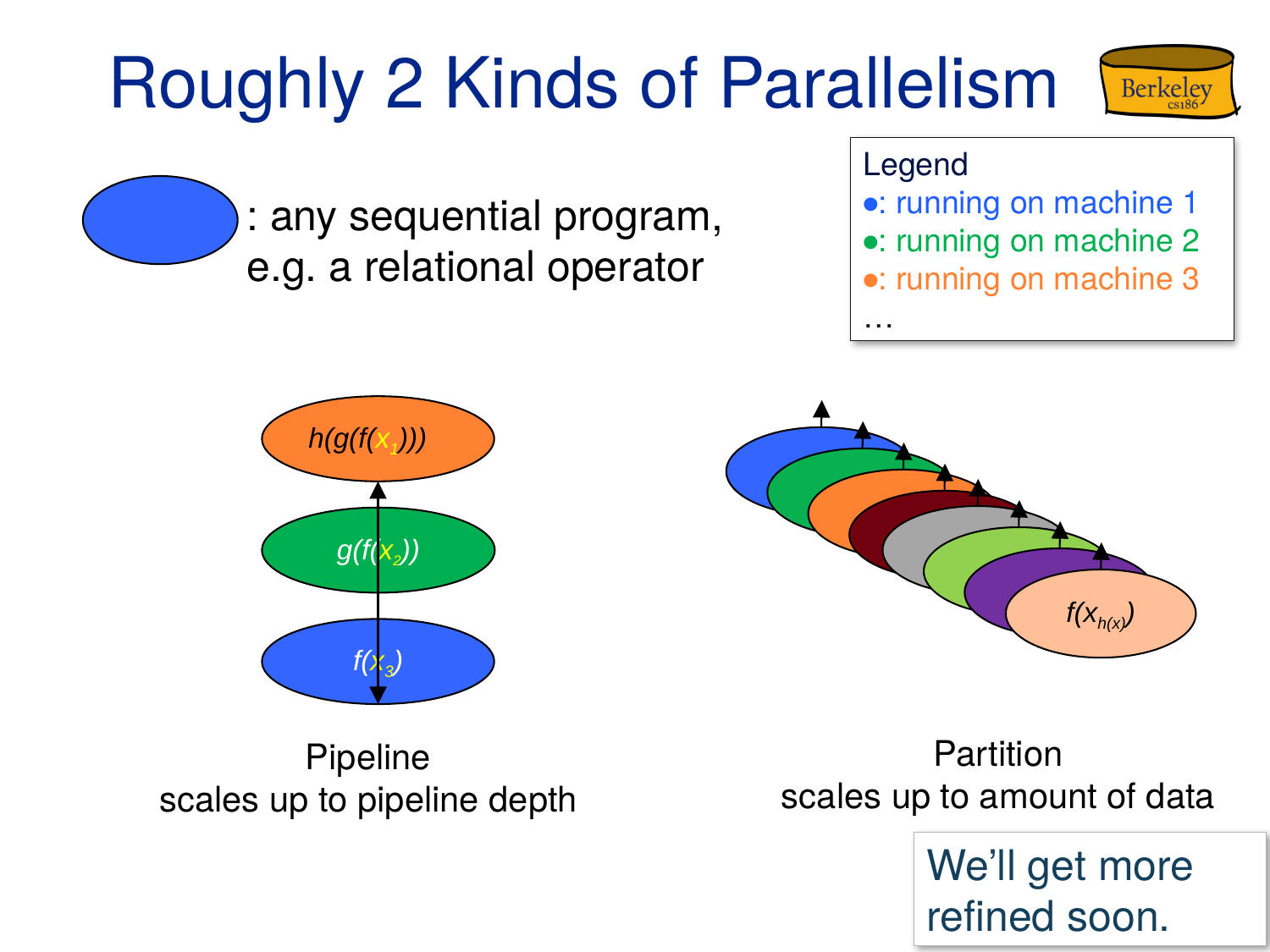

# Roughly 2 Kinds of Parallelism
Legend
⦁: running on machine 1
⦁: running on machine 2
⦁: running on machine 3
…

: any sequential program,
e.g. a relational operator
h(g(f(x1)))
g(f(x2))
f(x3)

f(xh(x))
Partition
scales up to amount of data
Pipeline
scales up to pipeline depth
We’ll get more refined soon.